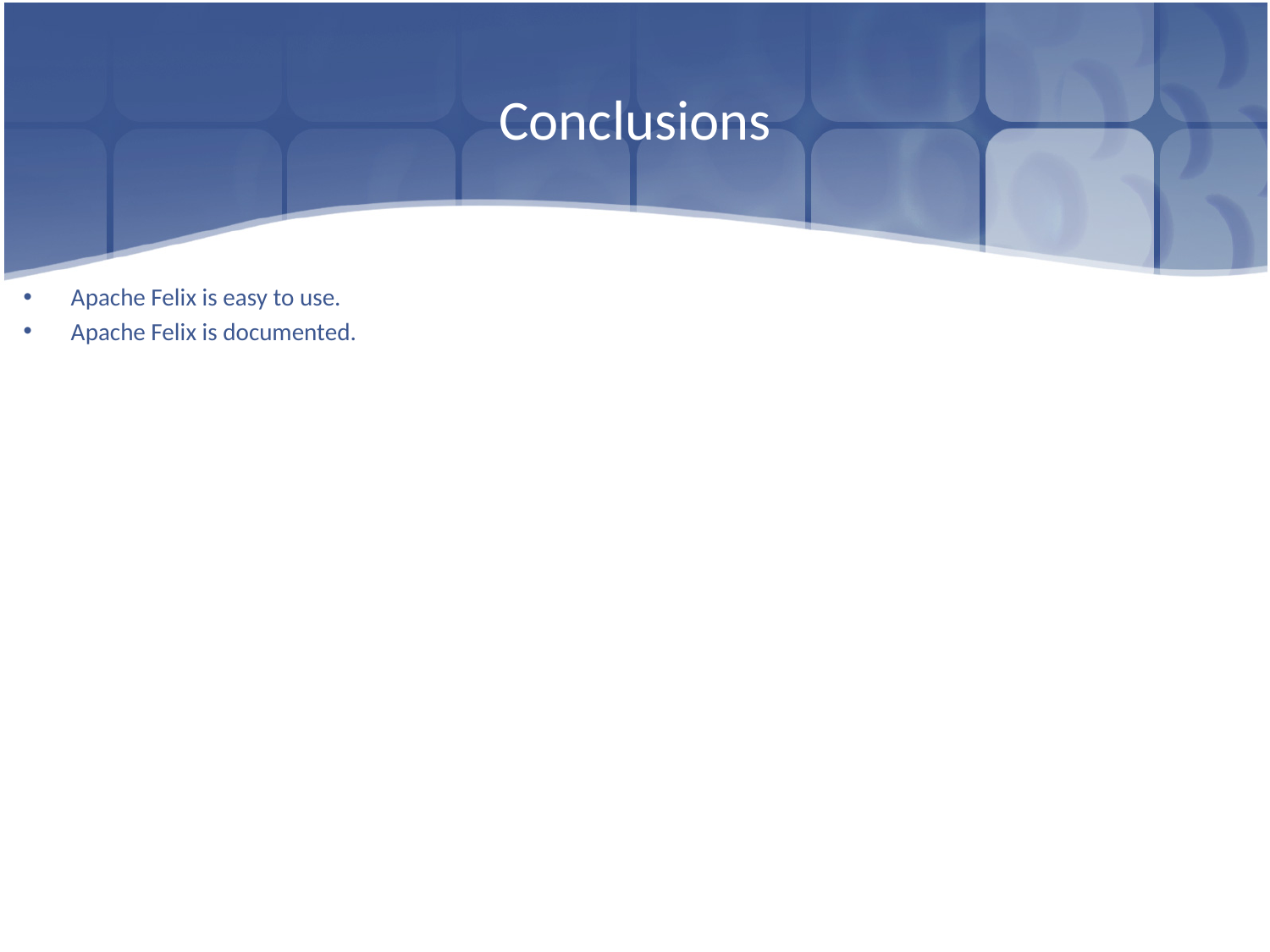

# Conclusions
Apache Felix is easy to use.
Apache Felix is documented.